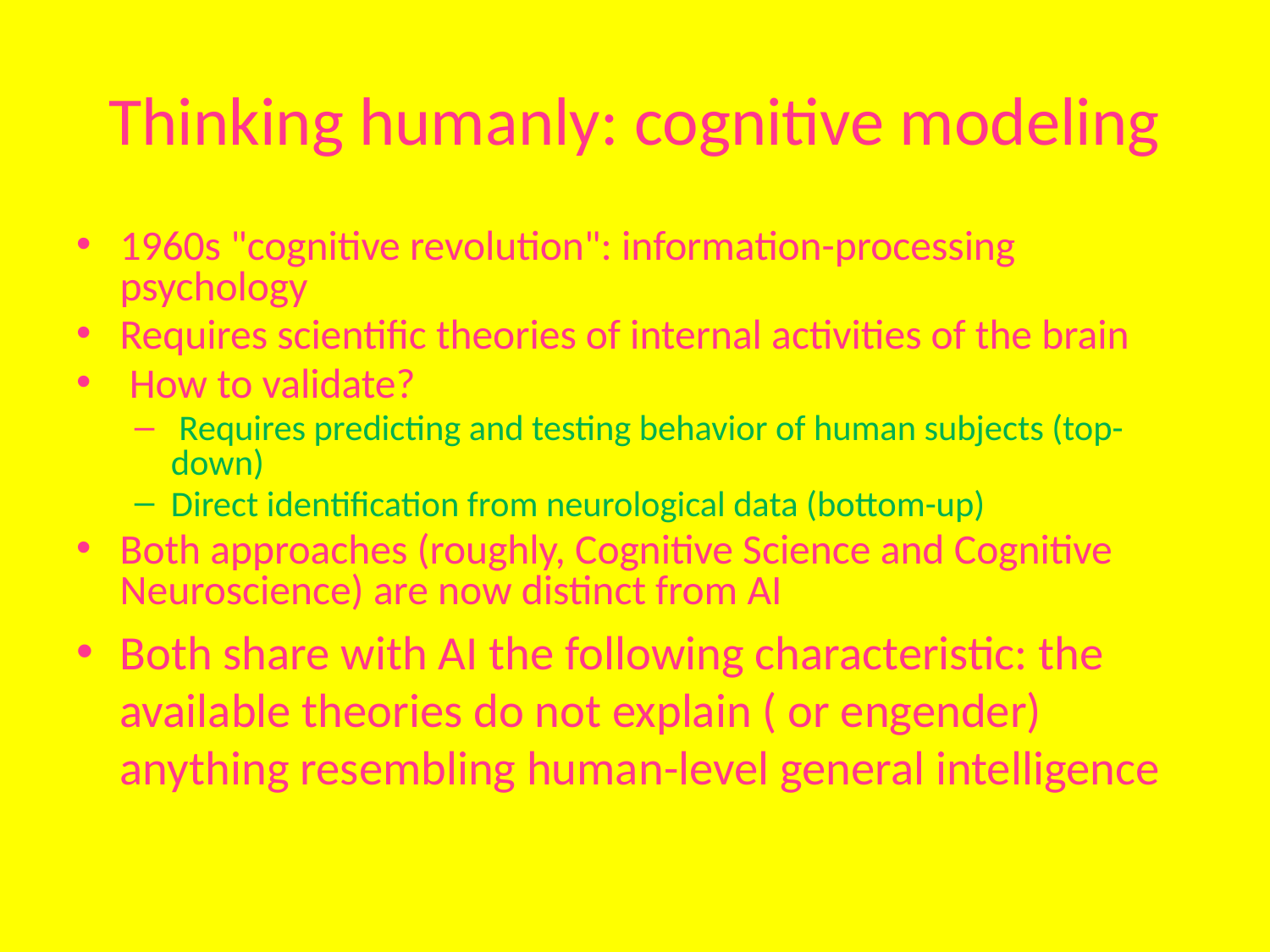

# Thinking humanly: cognitive modeling
1960s "cognitive revolution": information-processing psychology
Requires scientific theories of internal activities of the brain
 How to validate?
 Requires predicting and testing behavior of human subjects (top-down)
Direct identification from neurological data (bottom-up)
Both approaches (roughly, Cognitive Science and Cognitive Neuroscience) are now distinct from AI
Both share with AI the following characteristic: the available theories do not explain ( or engender) anything resembling human-level general intelligence